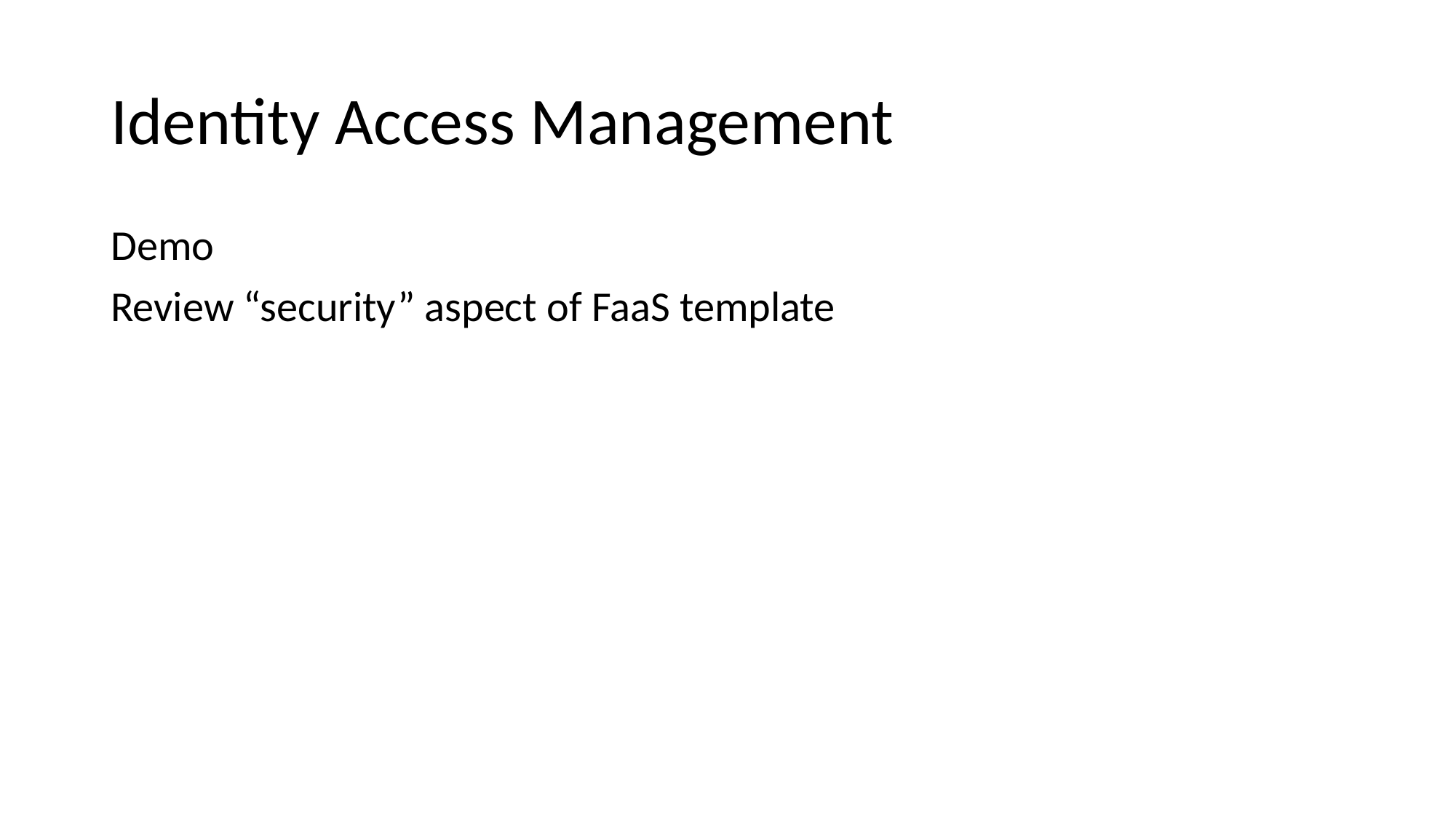

# Identity Access Management
Demo
Review “security” aspect of FaaS template